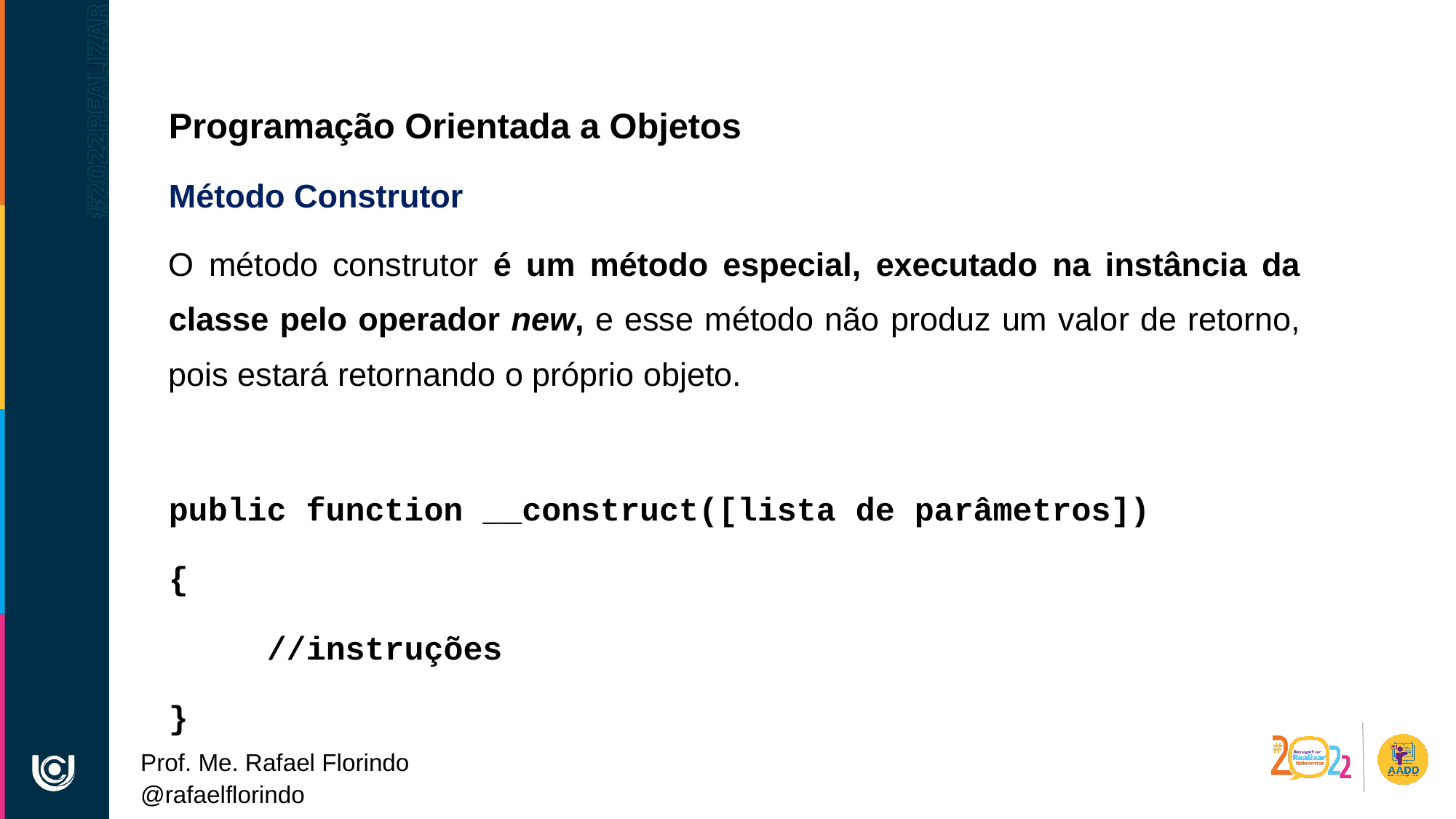

Programação Orientada a Objetos
Método Construtor
O método construtor é um método especial, executado na instância da classe pelo operador new, e esse método não produz um valor de retorno, pois estará retornando o próprio objeto.

public function __construct([lista de parâmetros])
{
	//instruções
}
Prof. Me. Rafael Florindo
@rafaelflorindo